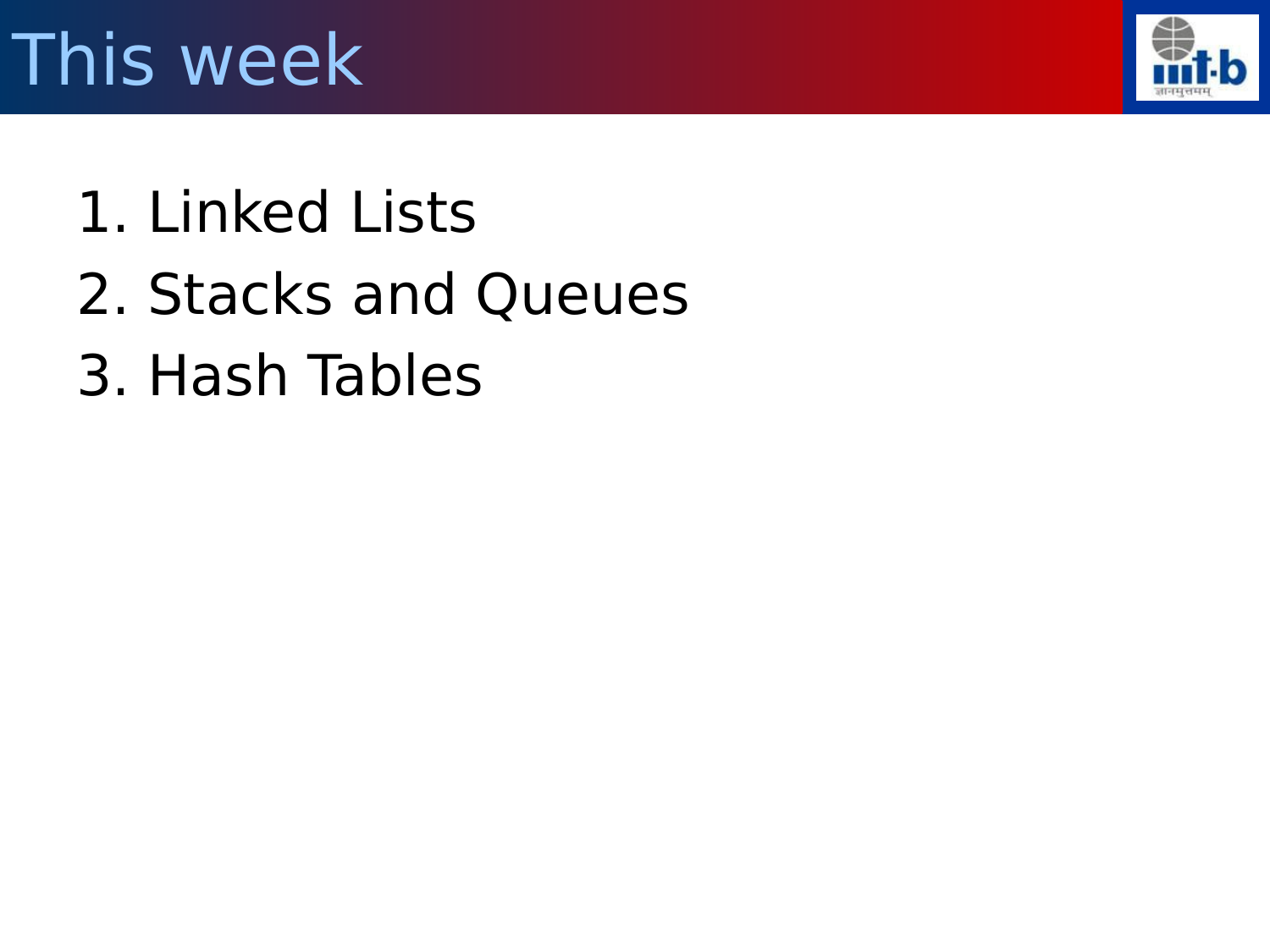

This week
Linked Lists
Stacks and Queues
Hash Tables